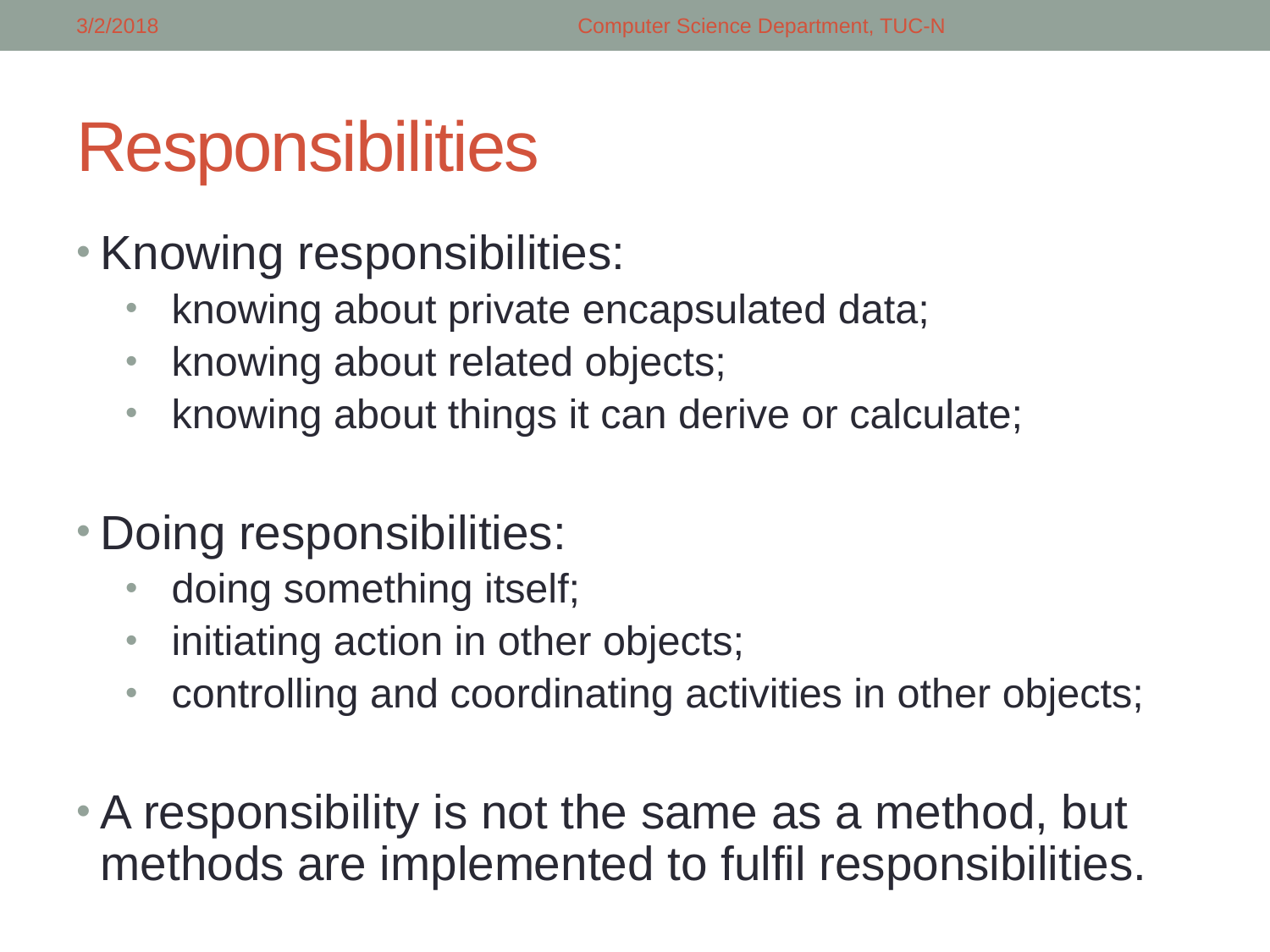

3/2/2018
Computer Science Department, TUC-N
# Responsibilities
Knowing responsibilities:
knowing about private encapsulated data;
knowing about related objects;
knowing about things it can derive or calculate;

Doing responsibilities:
doing something itself;
initiating action in other objects;
controlling and coordinating activities in other objects;

A responsibility is not the same as a method, but methods are implemented to fulfil responsibilities.